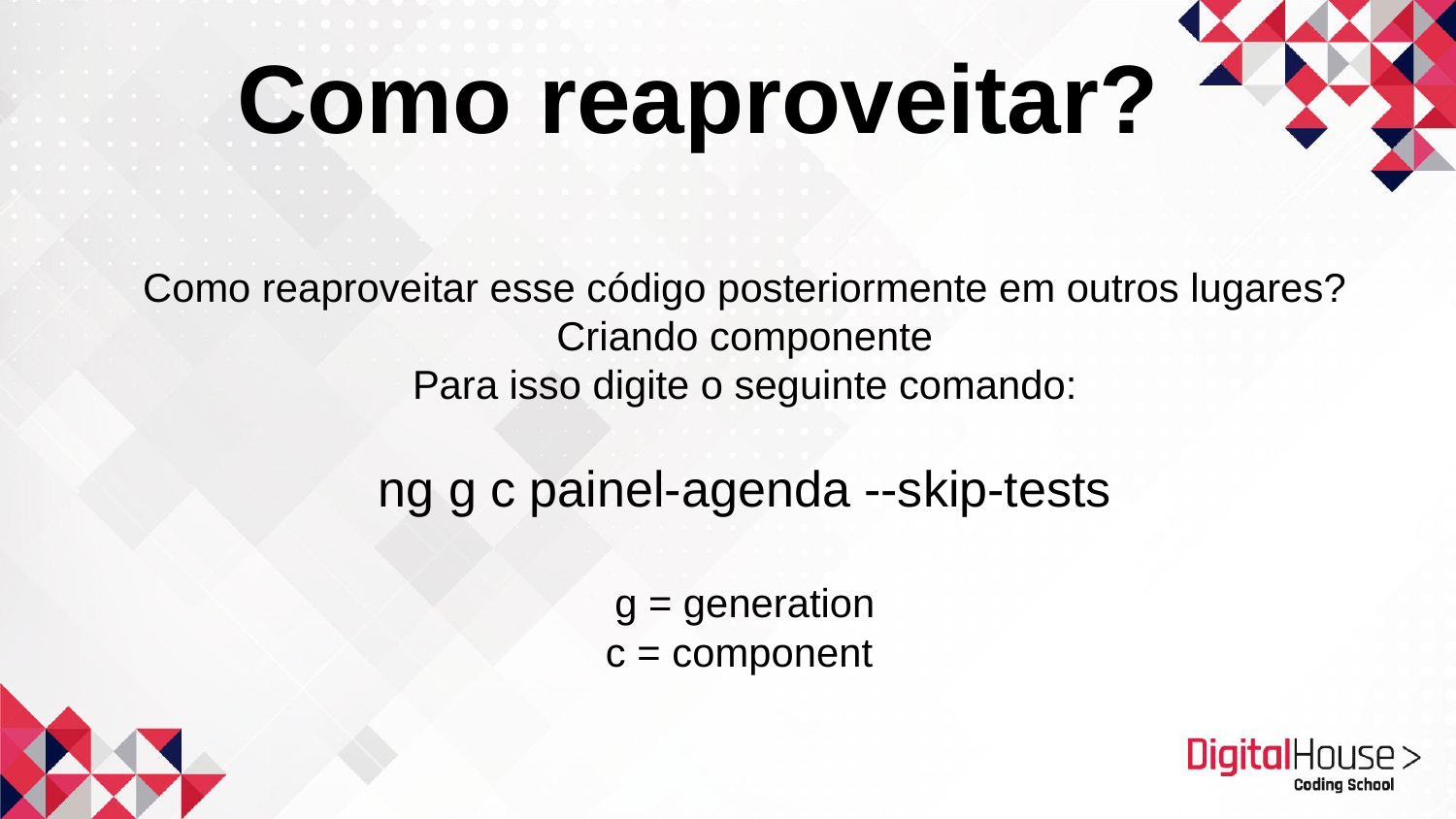

Como reaproveitar?
Como reaproveitar esse código posteriormente em outros lugares?
Criando componente
Para isso digite o seguinte comando:

ng g c painel-agenda --skip-tests

g = generation
c = component